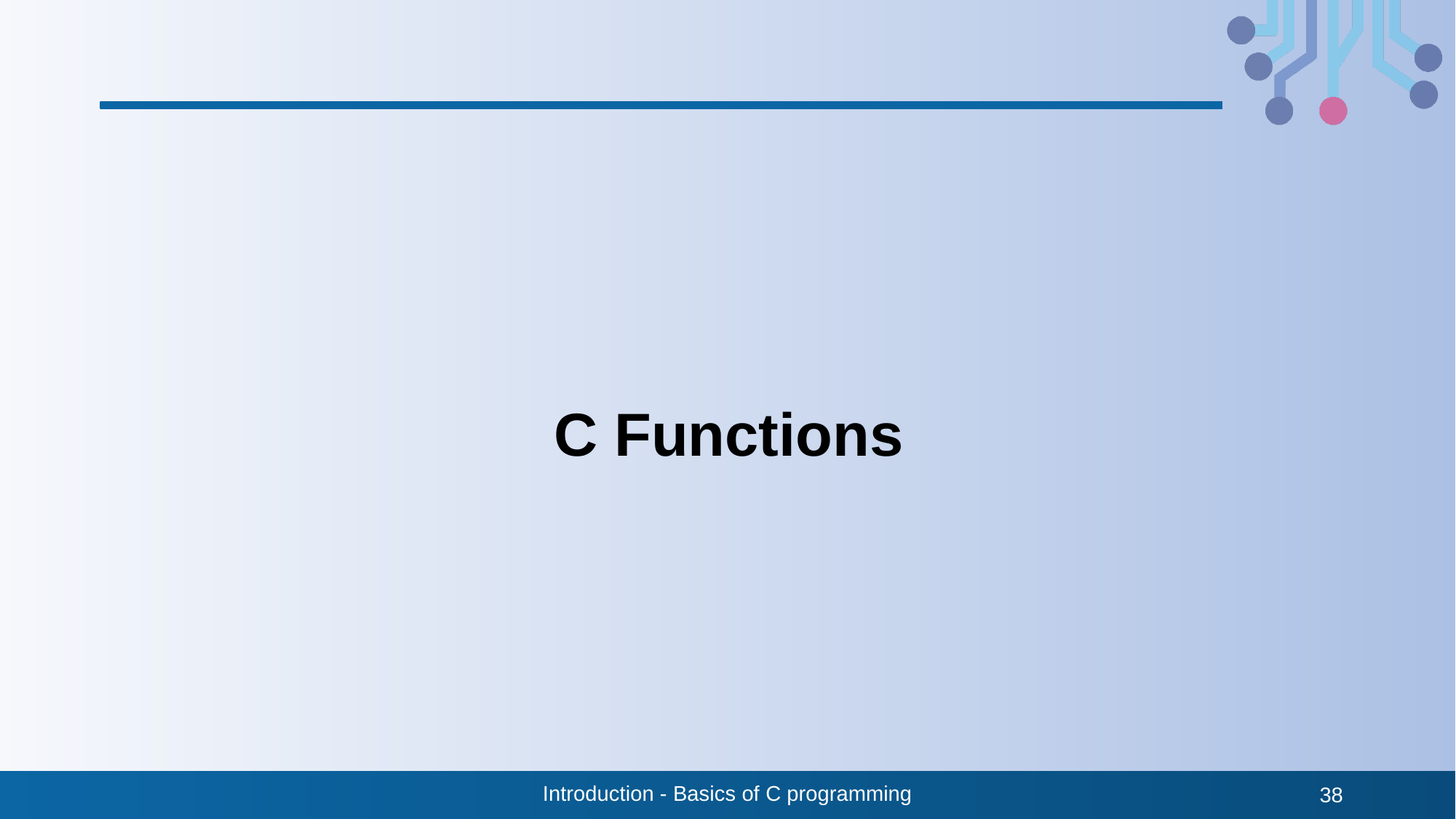

C Functions
Introduction - Basics of C programming
38